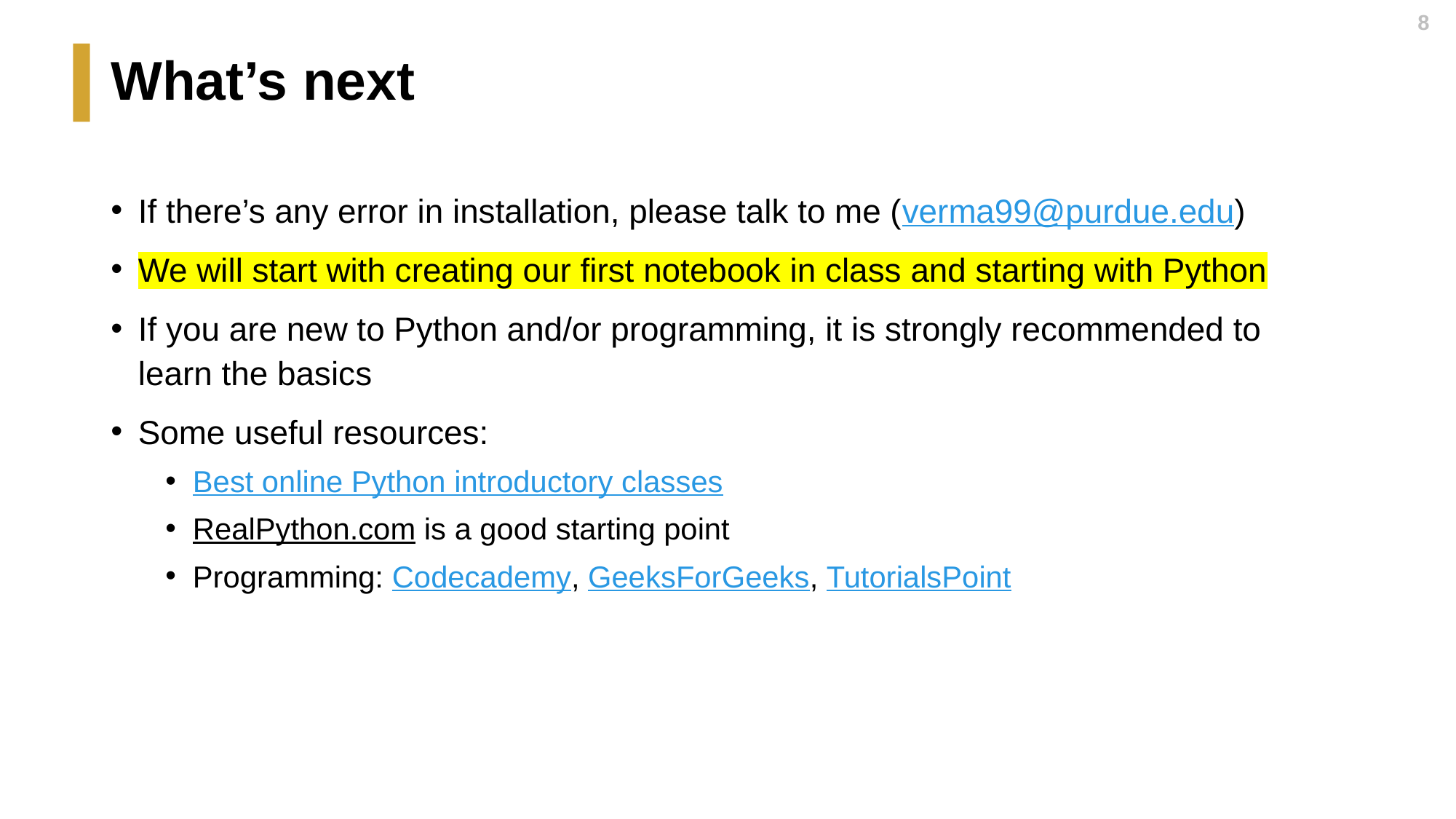

8
# What’s next
If there’s any error in installation, please talk to me (verma99@purdue.edu)
We will start with creating our first notebook in class and starting with Python
If you are new to Python and/or programming, it is strongly recommended to learn the basics
Some useful resources:
Best online Python introductory classes
RealPython.com is a good starting point
Programming: Codecademy, GeeksForGeeks, TutorialsPoint